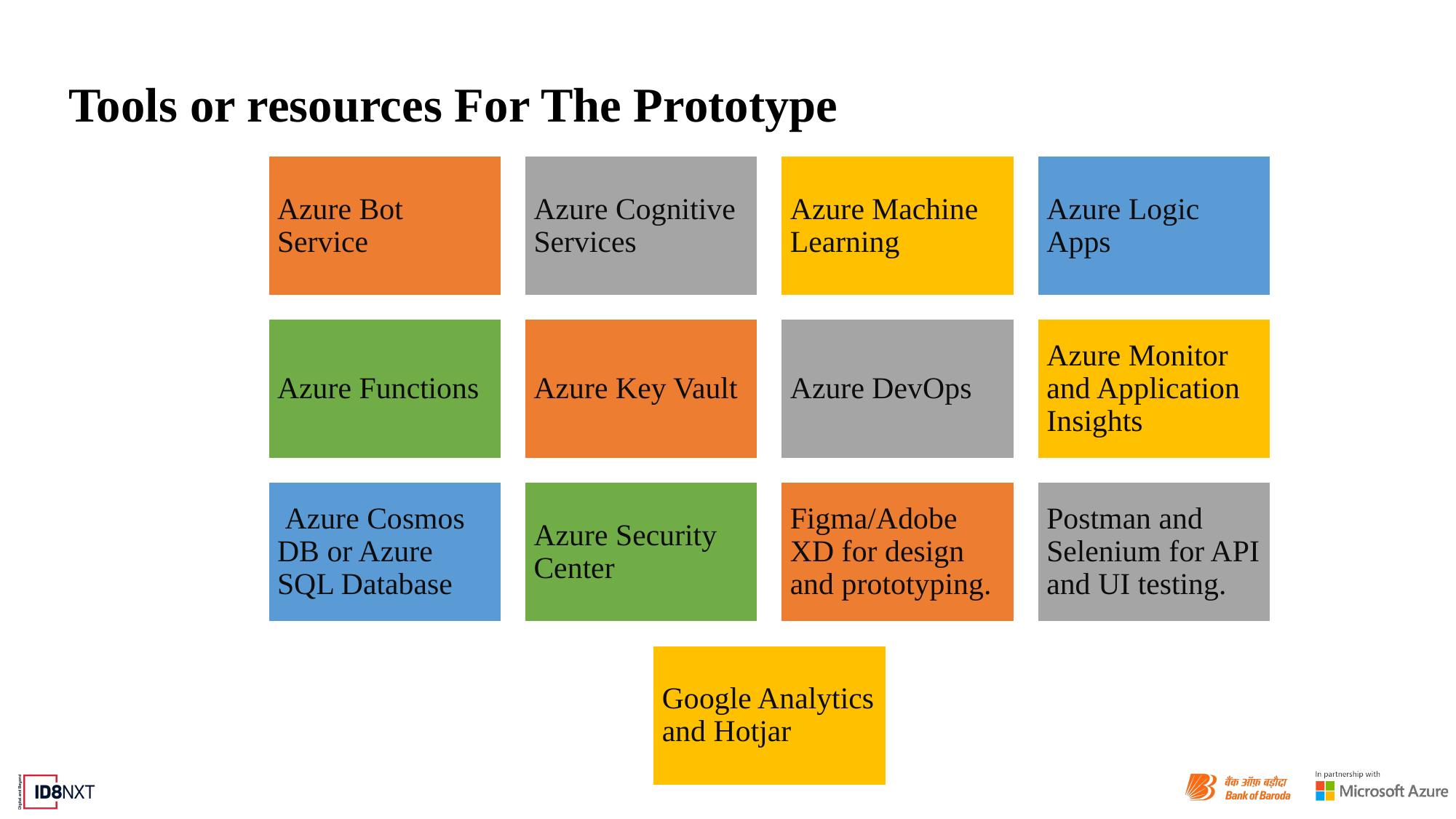

# Tools or resources For The Prototype
Azure Bot Service
Azure Cognitive Services
Azure Machine Learning
Azure Logic Apps
Azure Functions
Azure Key Vault
Azure DevOps
Azure Monitor and Application Insights
 Azure Cosmos DB or Azure SQL Database
Azure Security Center
Figma/Adobe XD for design and prototyping.
Postman and Selenium for API and UI testing.
Google Analytics and Hotjar